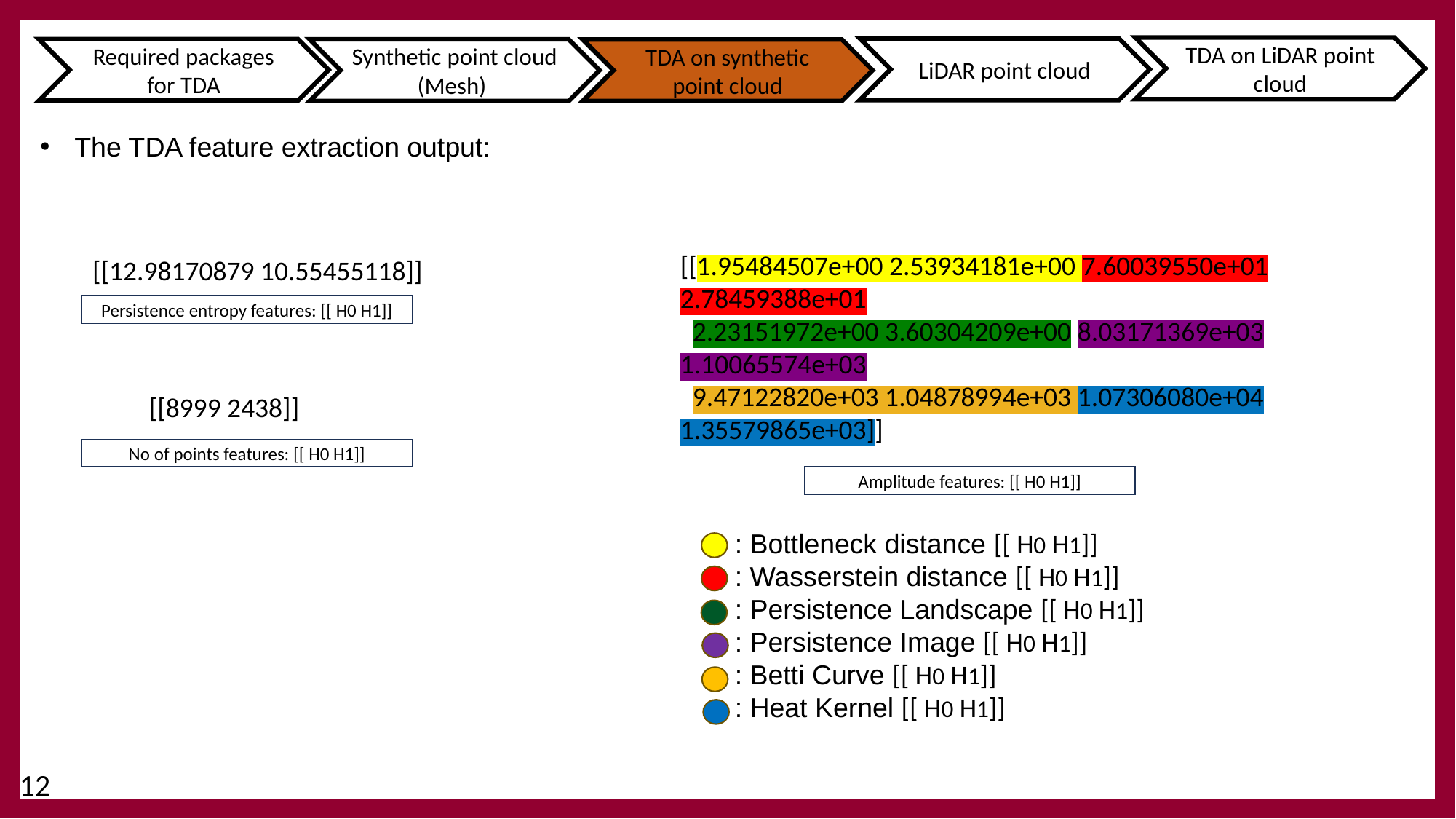

TDA on LiDAR point cloud
LiDAR point cloud
Required packages for TDA
Synthetic point cloud
(Mesh)
TDA on synthetic point cloud
The TDA feature extraction output:

[[1.95484507e+00 2.53934181e+00 7.60039550e+01 2.78459388e+01
  2.23151972e+00 3.60304209e+00 8.03171369e+03 1.10065574e+03
  9.47122820e+03 1.04878994e+03 1.07306080e+04 1.35579865e+03]]
[[12.98170879 10.55455118]]
Persistence entropy features: [[ H0 H1]]
[[8999 2438]]
No of points features: [[ H0 H1]]
Amplitude features: [[ H0 H1]]
: Bottleneck distance [[ H0 H1]]
: Wasserstein distance [[ H0 H1]]
: Persistence Landscape [[ H0 H1]]
: Persistence Image [[ H0 H1]]
: Betti Curve [[ H0 H1]]
: Heat Kernel [[ H0 H1]]

12